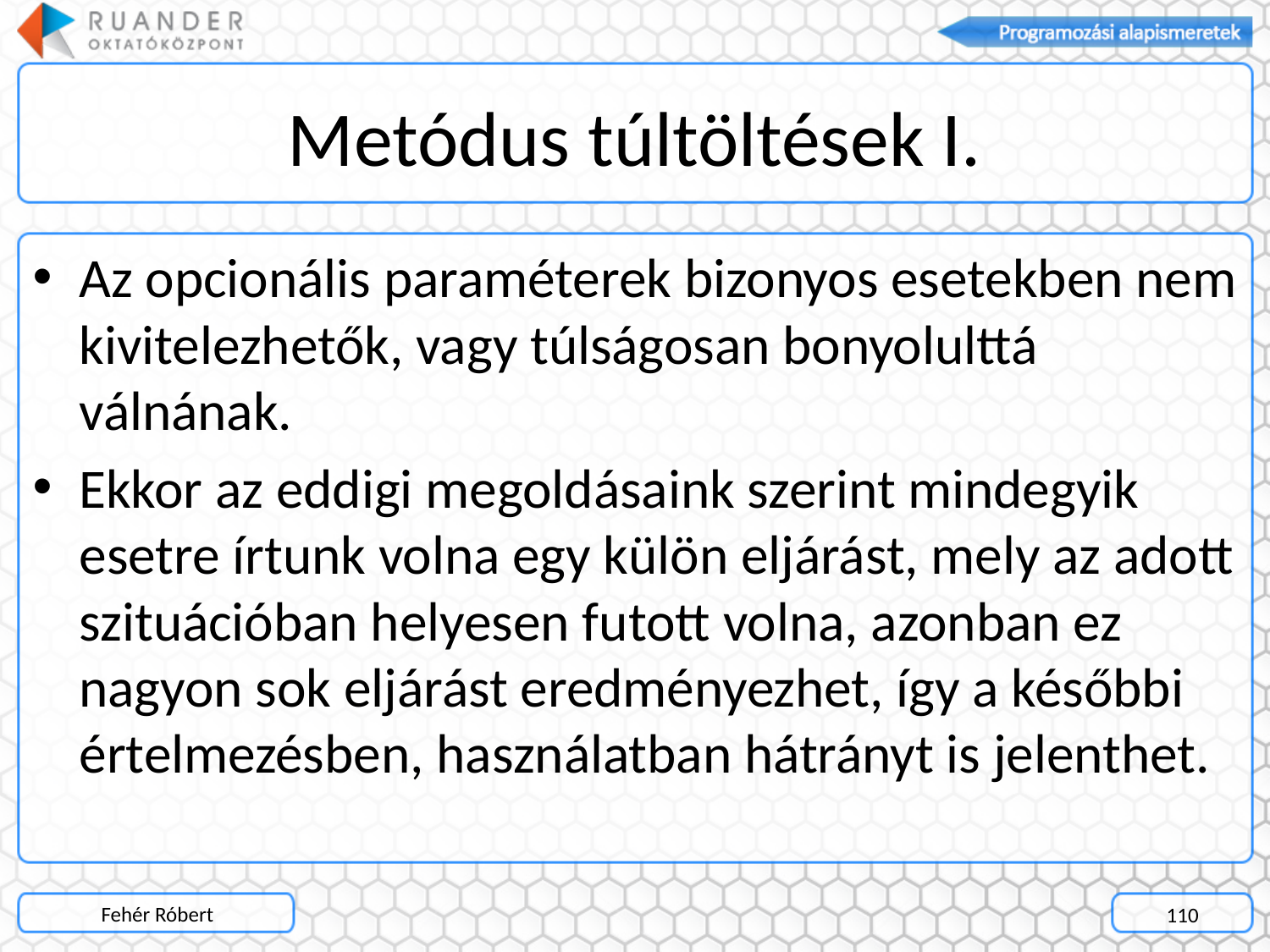

# Metódus túltöltések I.
Az opcionális paraméterek bizonyos esetekben nem kivitelezhetők, vagy túlságosan bonyolulttá válnának.
Ekkor az eddigi megoldásaink szerint mindegyik esetre írtunk volna egy külön eljárást, mely az adott szituációban helyesen futott volna, azonban ez nagyon sok eljárást eredményezhet, így a későbbi értelmezésben, használatban hátrányt is jelenthet.
Fehér Róbert
110